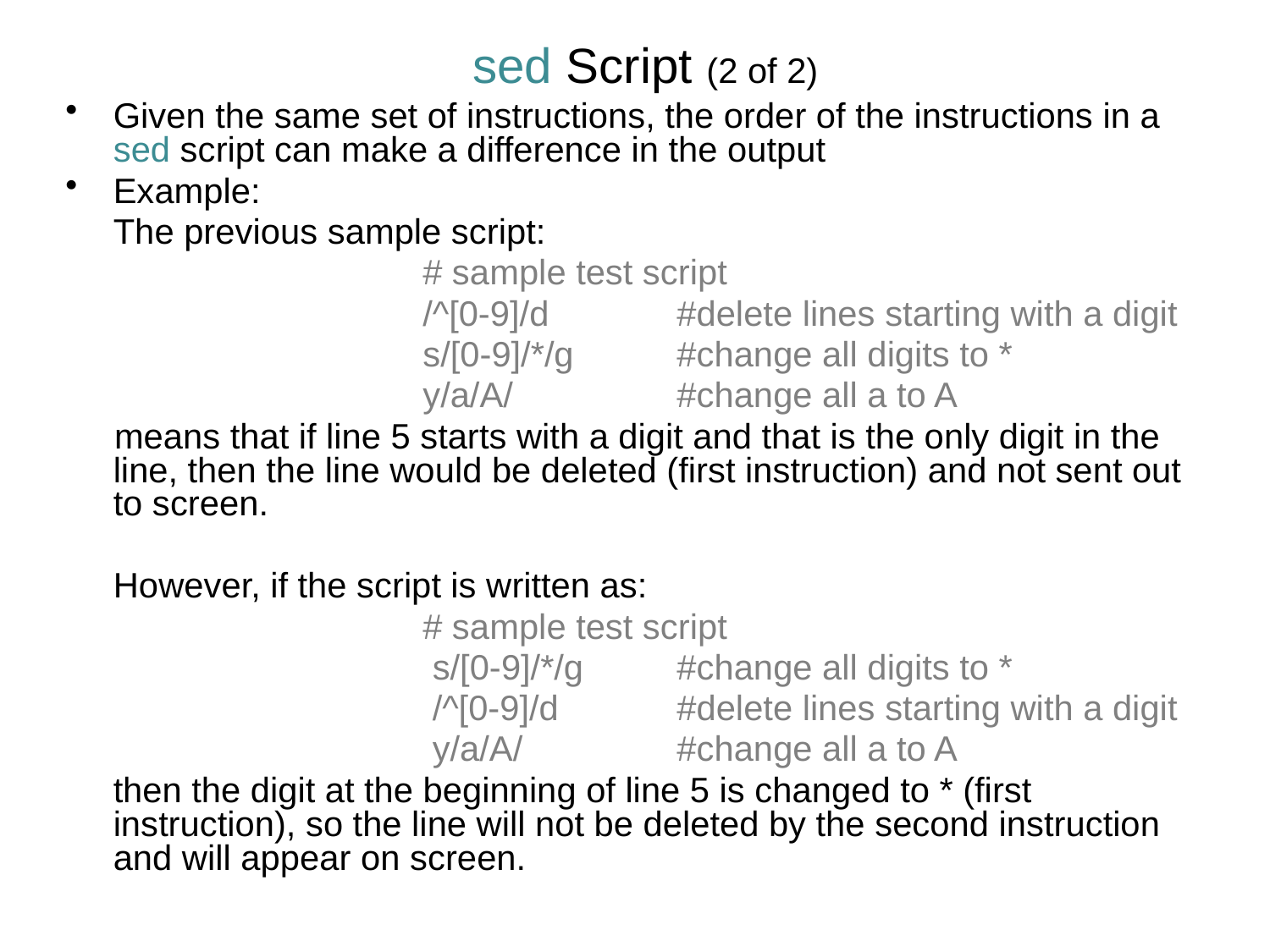

# sed Script (2 of 2)
Given the same set of instructions, the order of the instructions in a sed script can make a difference in the output
Example:
	The previous sample script:
	 		# sample test script
			/^[0-9]/d		#delete lines starting with a digit
			s/[0-9]/*/g	#change all digits to *
			y/a/A/		#change all a to A
     means that if line 5 starts with a digit and that is the only digit in the line, then the line would be deleted (first instruction) and not sent out to screen.

	However, if the script is written as:
	 		# sample test script
			 s/[0-9]/*/g	#change all digits to *
			 /^[0-9]/d	#delete lines starting with a digit
			 y/a/A/		#change all a to A
 	then the digit at the beginning of line 5 is changed to * (first instruction), so the line will not be deleted by the second instruction and will appear on screen.